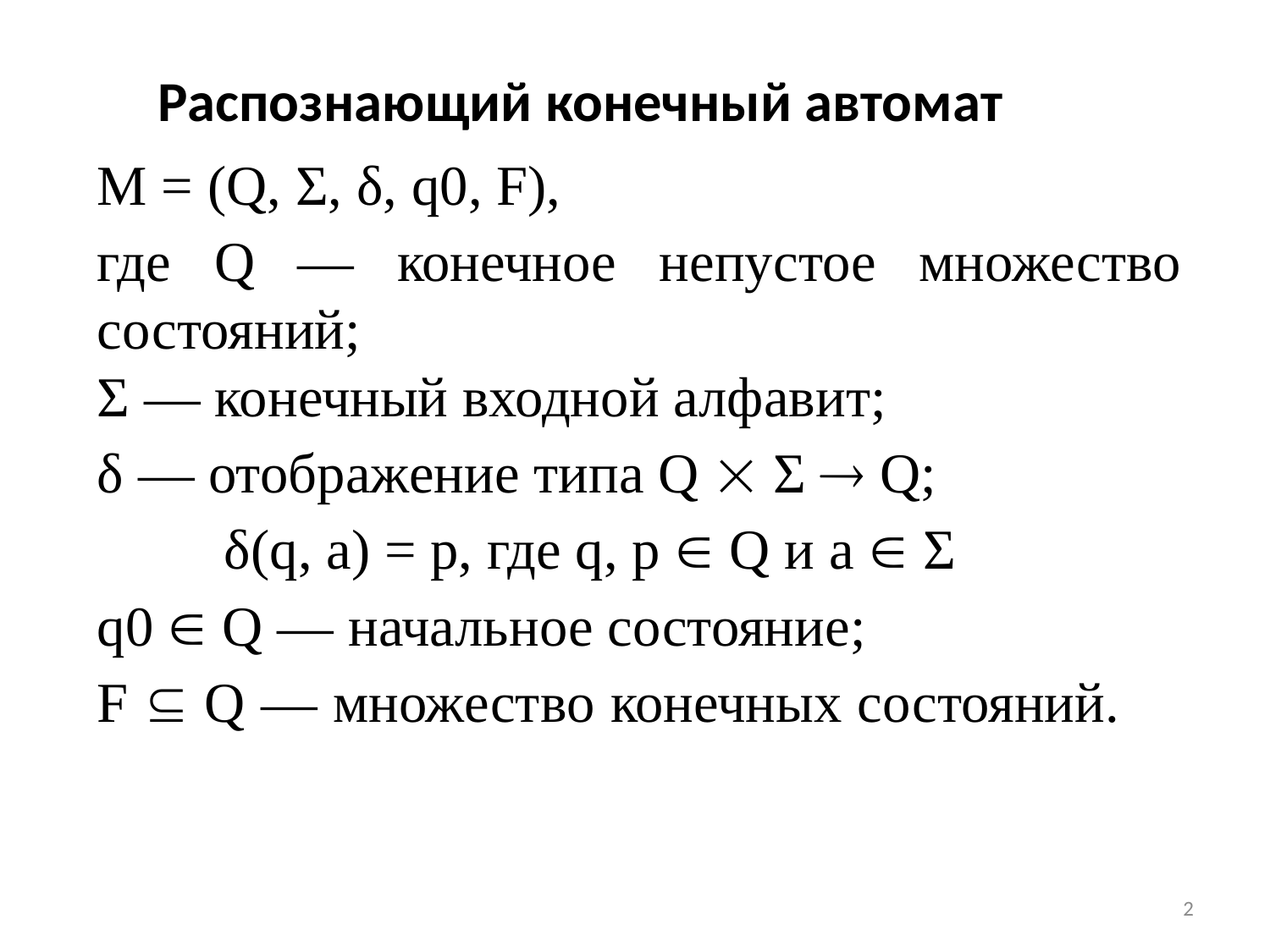

#
Распознающий конечный автомат
M = (Q, Σ, δ, q0, F),
где Q — конечное непустое множество состояний;
Σ — конечный входной алфавит;
δ — отображение типа Q × Σ → Q;
	δ(q, a) = p, где q, p ∈ Q и a ∈ Σ
q0 ∈ Q — начальное состояние;
F ⊆ Q — множество конечных состояний.
2